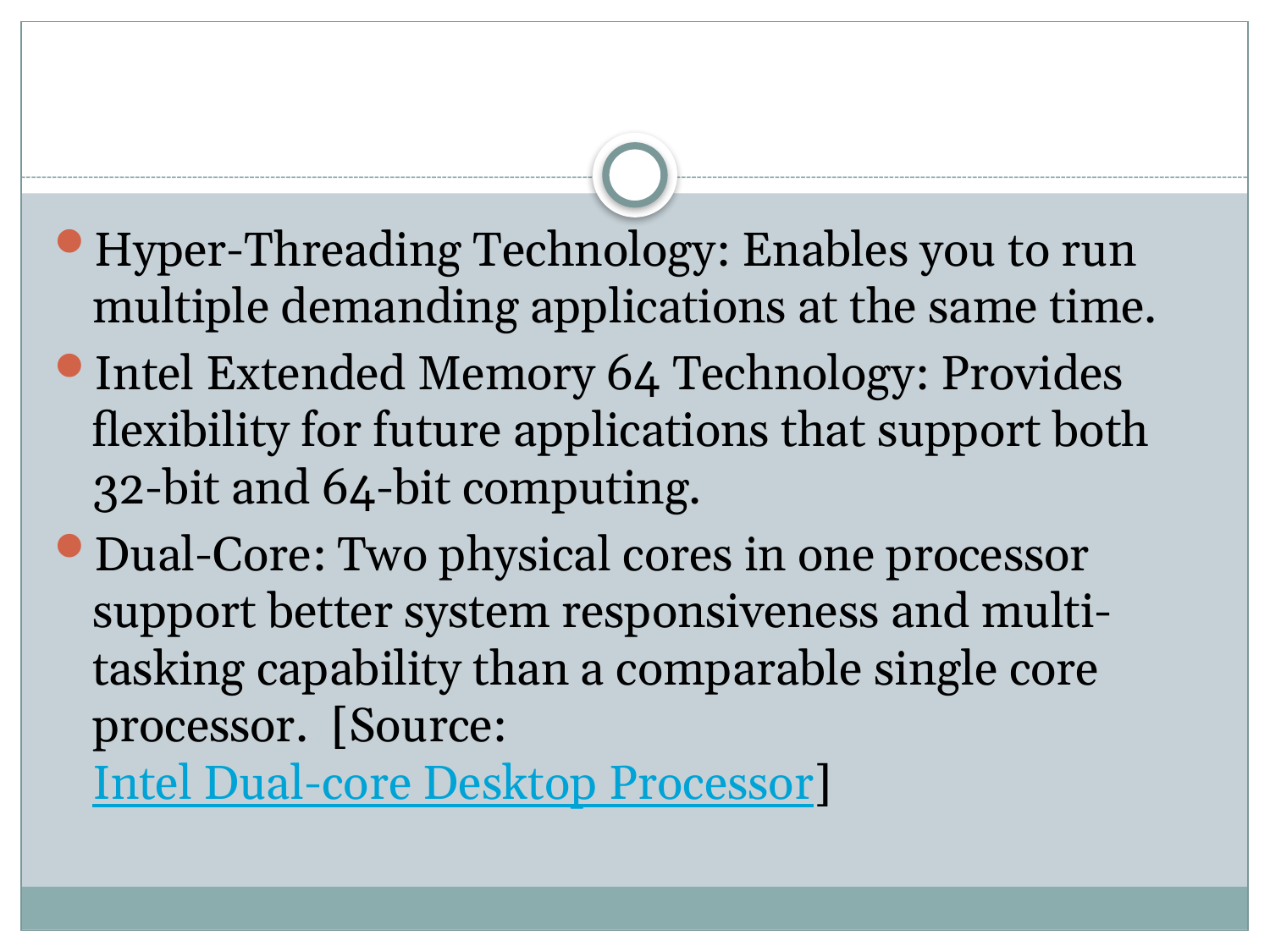

#
Hyper-Threading Technology: Enables you to run multiple demanding applications at the same time.
Intel Extended Memory 64 Technology: Provides flexibility for future applications that support both 32-bit and 64-bit computing.
Dual-Core: Two physical cores in one processor support better system responsiveness and multi-tasking capability than a comparable single core processor.  [Source: Intel Dual-core Desktop Processor]